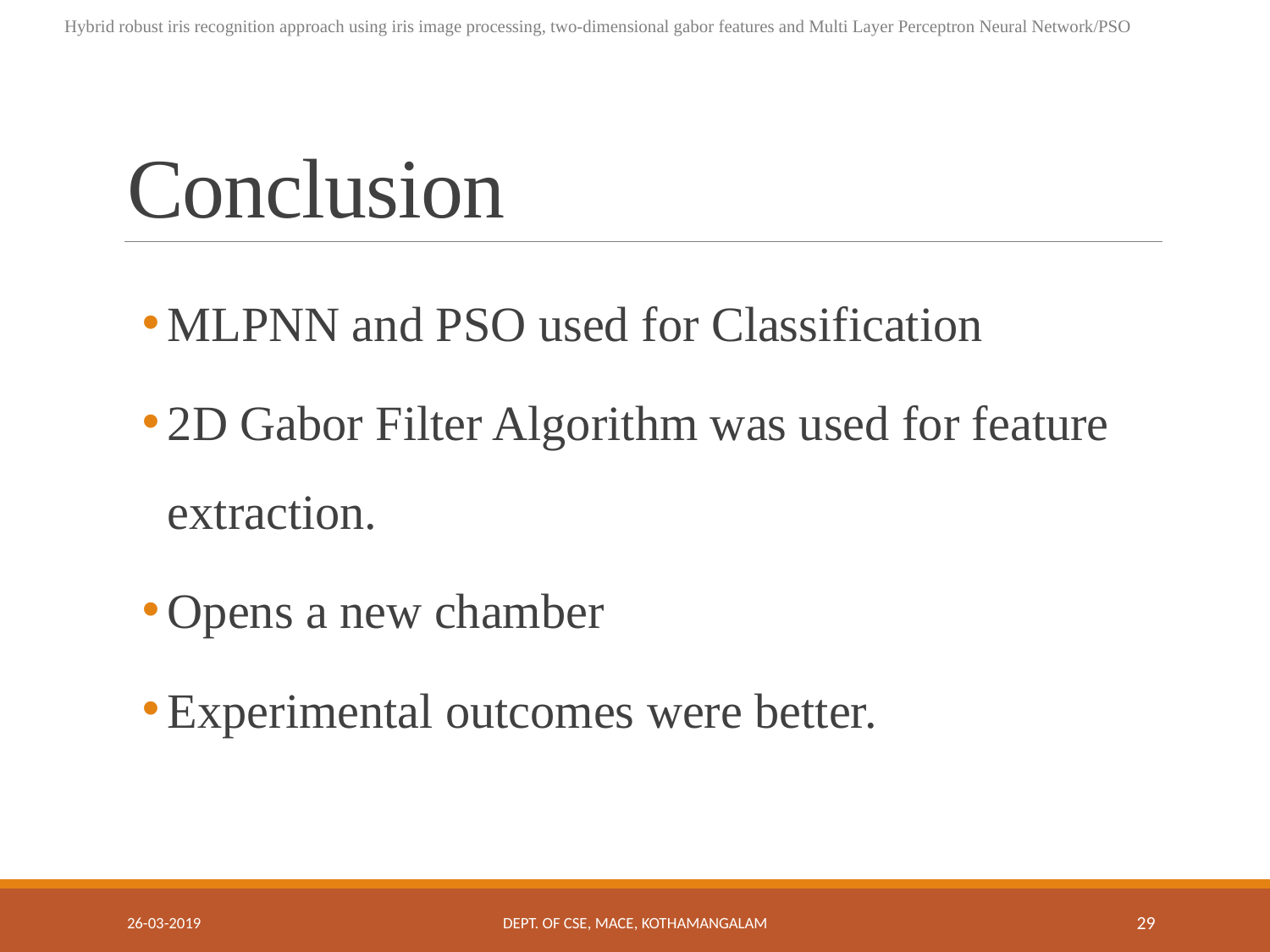

Hybrid robust iris recognition approach using iris image processing, two-dimensional gabor features and Multi Layer Perceptron Neural Network/PSO
# Conclusion
MLPNN and PSO used for Classification
2D Gabor Filter Algorithm was used for feature extraction.
Opens a new chamber
Experimental outcomes were better.

26-03-2019
Dept. of CSE, MACE, Kothamangalam
29